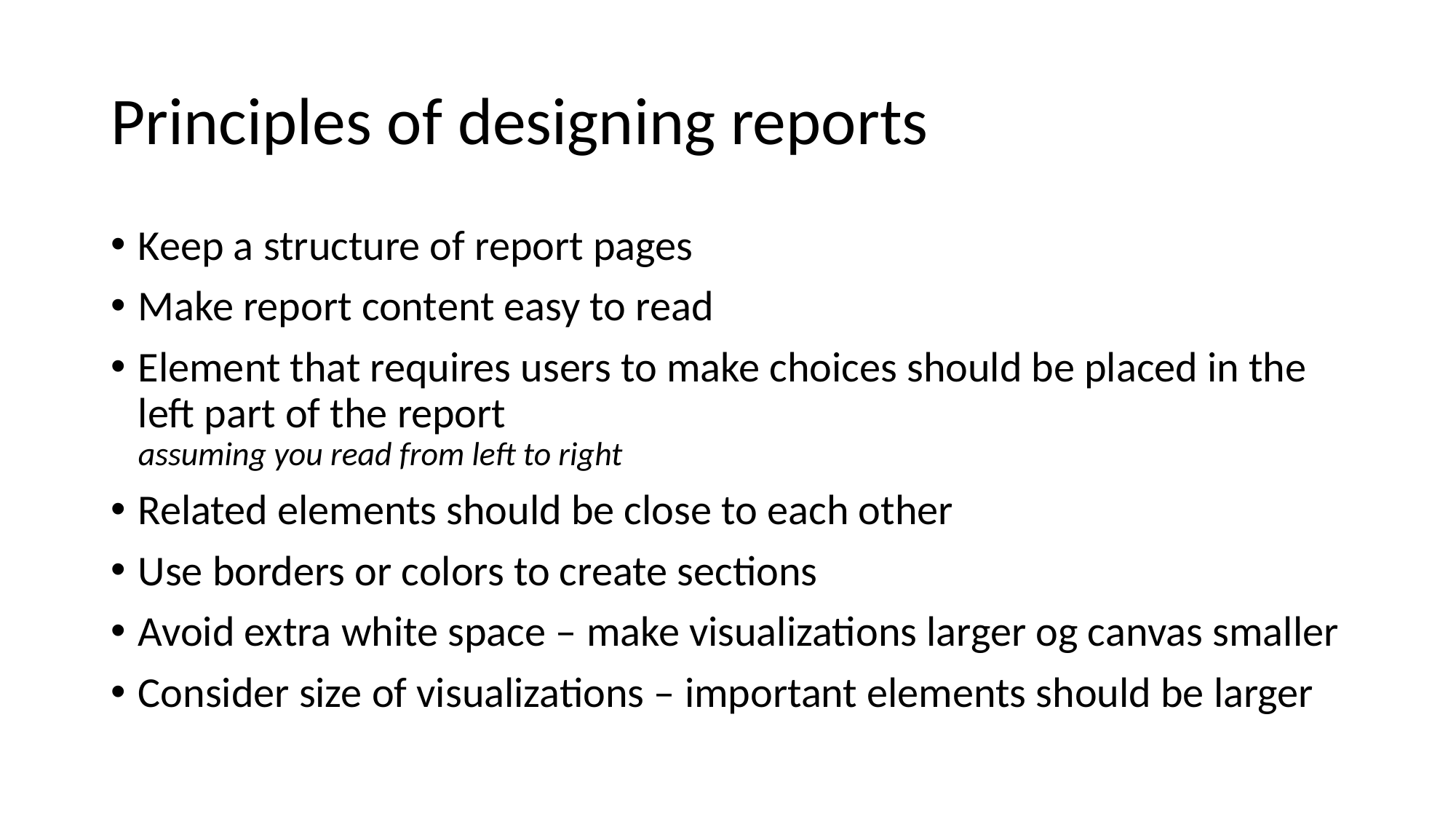

# Principles of designing reports
Keep a structure of report pages
Make report content easy to read
Element that requires users to make choices should be placed in the left part of the report
assuming you read from left to right
Related elements should be close to each other
Use borders or colors to create sections
Avoid extra white space – make visualizations larger og canvas smaller
Consider size of visualizations – important elements should be larger